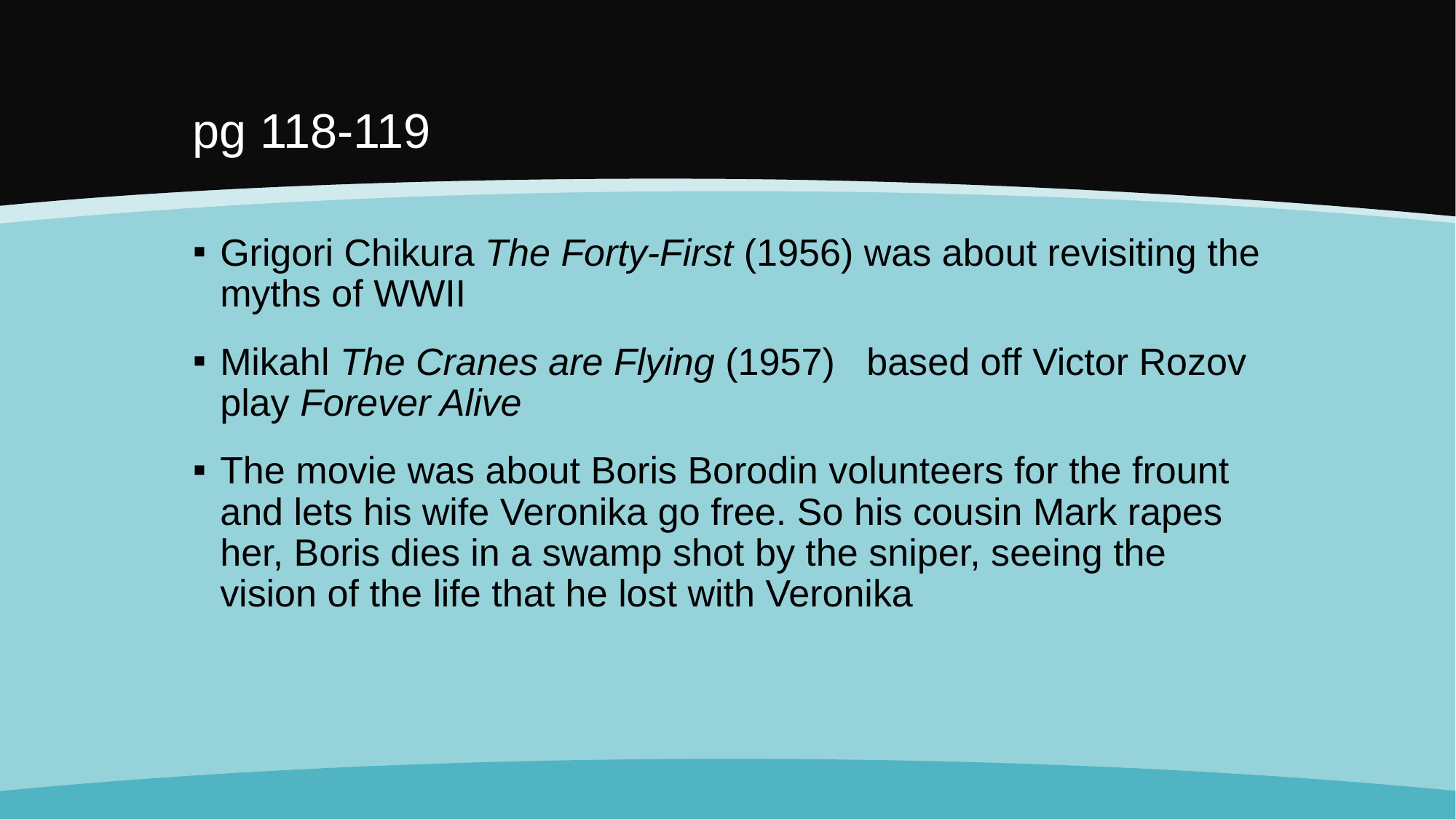

# pg 118-119
Grigori Chikura The Forty-First (1956) was about revisiting the myths of WWII
Mikahl The Cranes are Flying (1957)   based off Victor Rozov play Forever Alive
The movie was about Boris Borodin volunteers for the frount and lets his wife Veronika go free. So his cousin Mark rapes her, Boris dies in a swamp shot by the sniper, seeing the vision of the life that he lost with Veronika